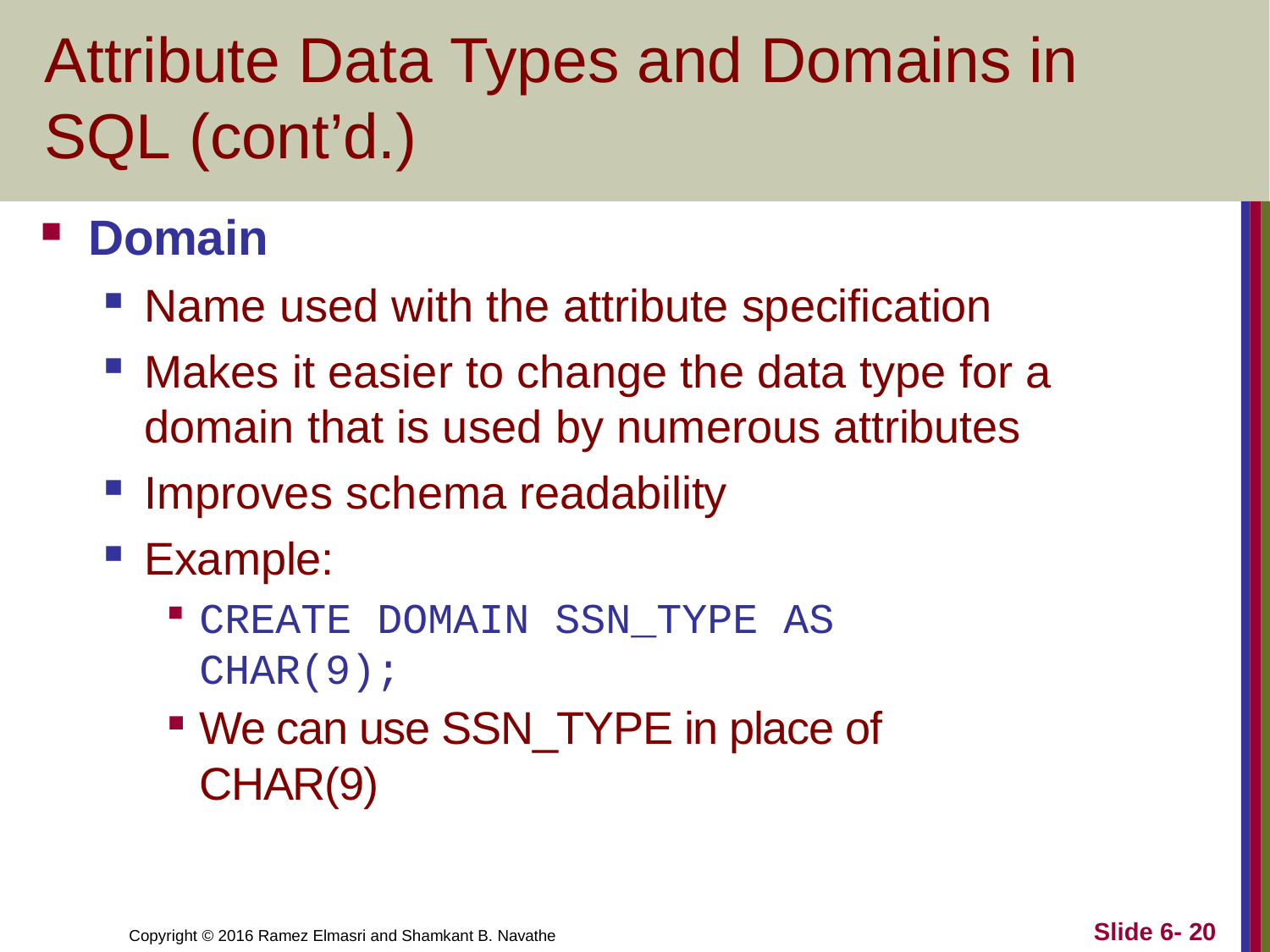

# Attribute Data Types and Domains in SQL (cont’d.)
Domain
Name used with the attribute specification
Makes it easier to change the data type for a domain that is used by numerous attributes
Improves schema readability
Example:
CREATE DOMAIN SSN_TYPE AS CHAR(9);
We can use SSN_TYPE in place of CHAR(9)
Slide 6- 20
Copyright © 2016 Ramez Elmasri and Shamkant B. Navathe